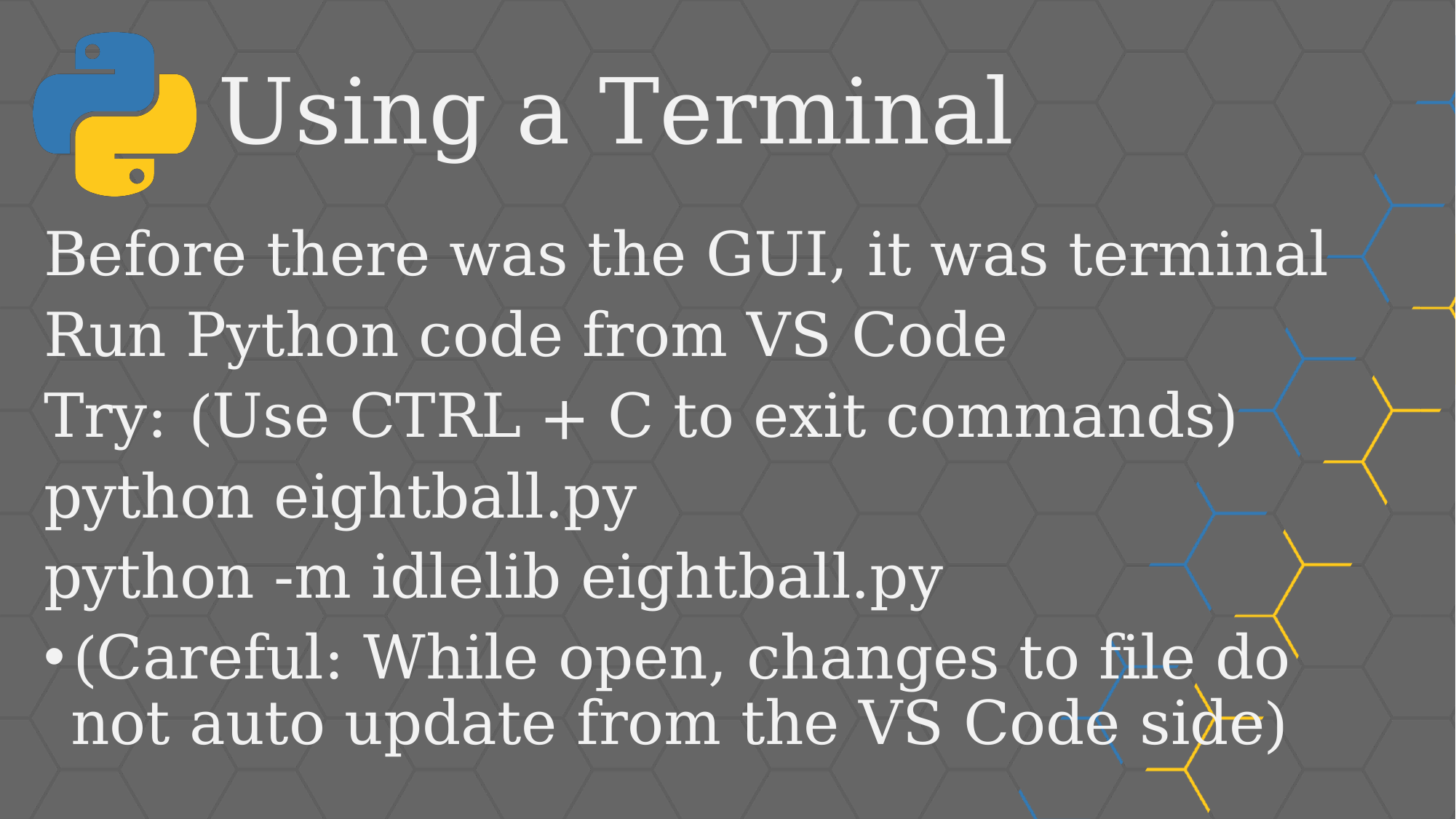

# Using a Terminal
Before there was the GUI, it was terminal
Run Python code from VS Code
Try: (Use CTRL + C to exit commands)
python eightball.py
python -m idlelib eightball.py
(Careful: While open, changes to file do not auto update from the VS Code side)